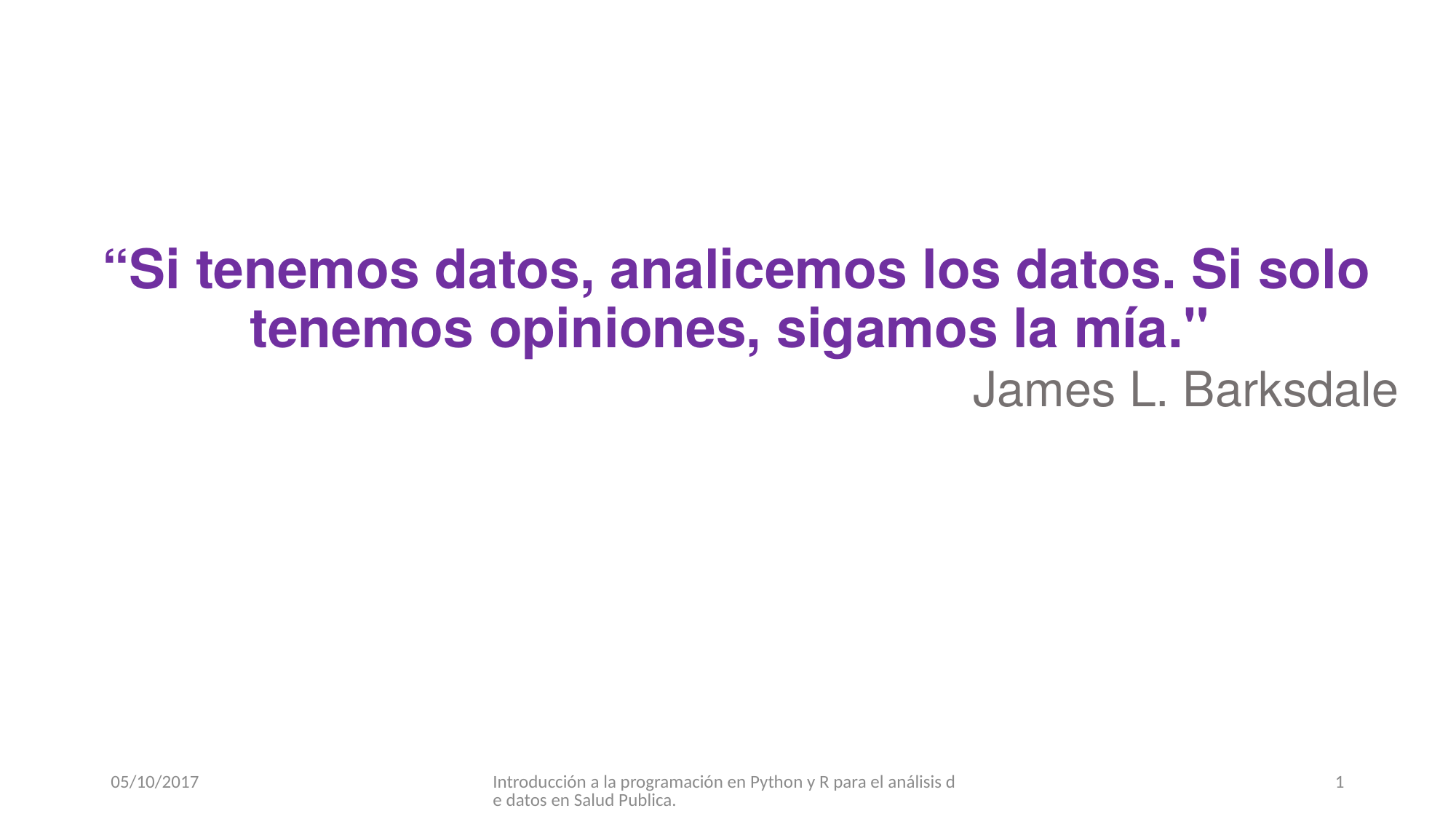

“Si tenemos datos, analicemos los datos. Si solo tenemos opiniones, sigamos la mía."
 								  James L. Barksdale

05/10/2017
Introducción a la programación en Python y R para el análisis de datos en Salud Publica.
1